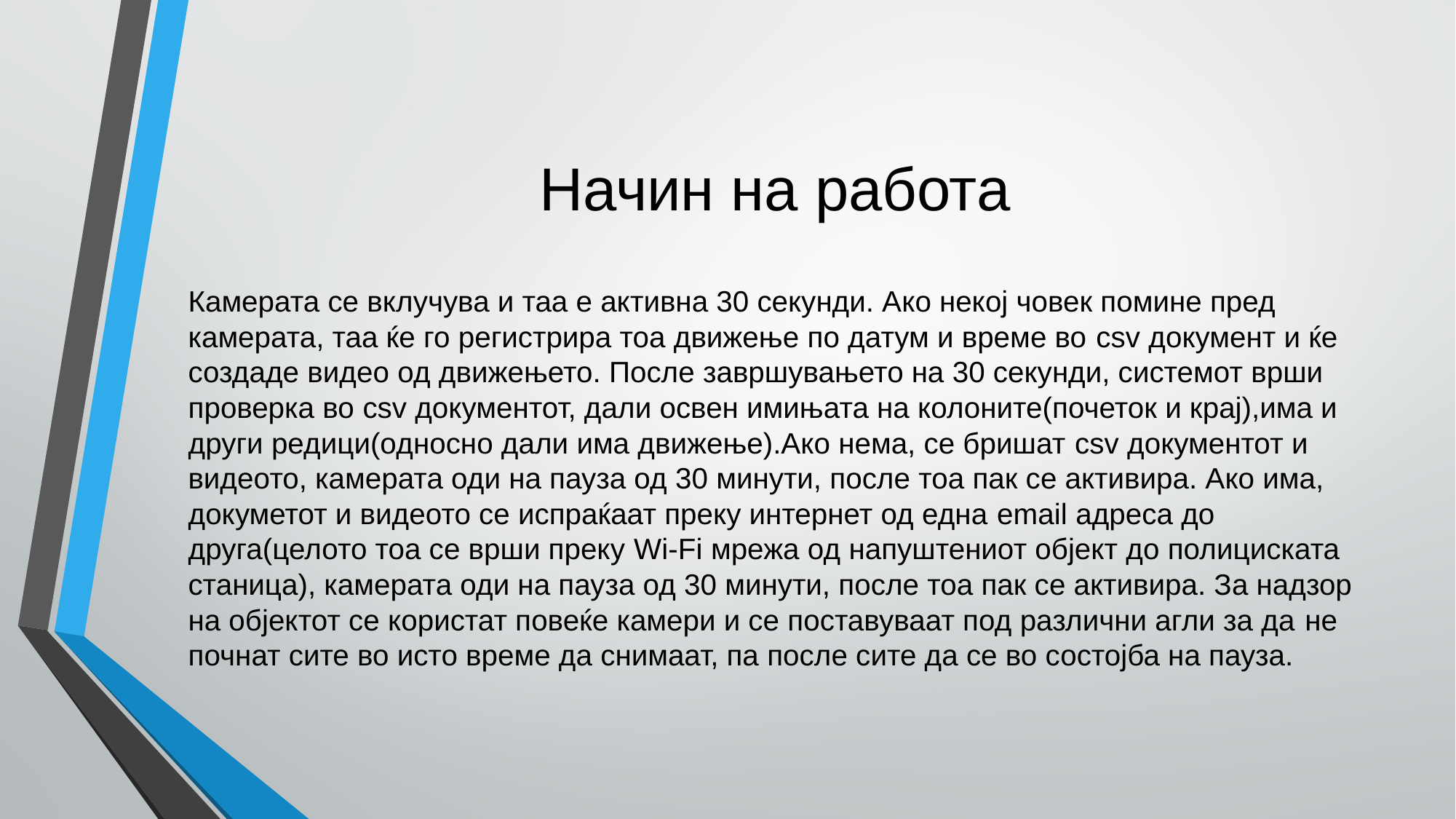

# Начин на работа
Камерата се вклучува и таа е активна 30 секунди. Ако некој човек помине пред камерата, таа ќе го регистрира тоа движење по датум и време во csv документ и ќе создаде видео од движењето. После завршувањето на 30 секунди, системот врши проверка во csv документот, дали освен имињата на колоните(почеток и крај),има и други редици(односно дали има движење).Ако нема, се бришат csv документот и видеото, камерата оди на пауза од 30 минути, после тоа пак се активира. Ако има, докуметот и видеото се испраќаат преку интернет од една email адреса до друга(целото тоа се врши преку Wi-Fi мрежа од напуштениот објект до полициската станица), камерата оди на пауза од 30 минути, после тоа пак се активира. За надзор на објектот се користат повеќе камери и се поставуваат под различни агли за да не почнат сите во исто време да снимаат, па после сите да се во состојба на пауза.